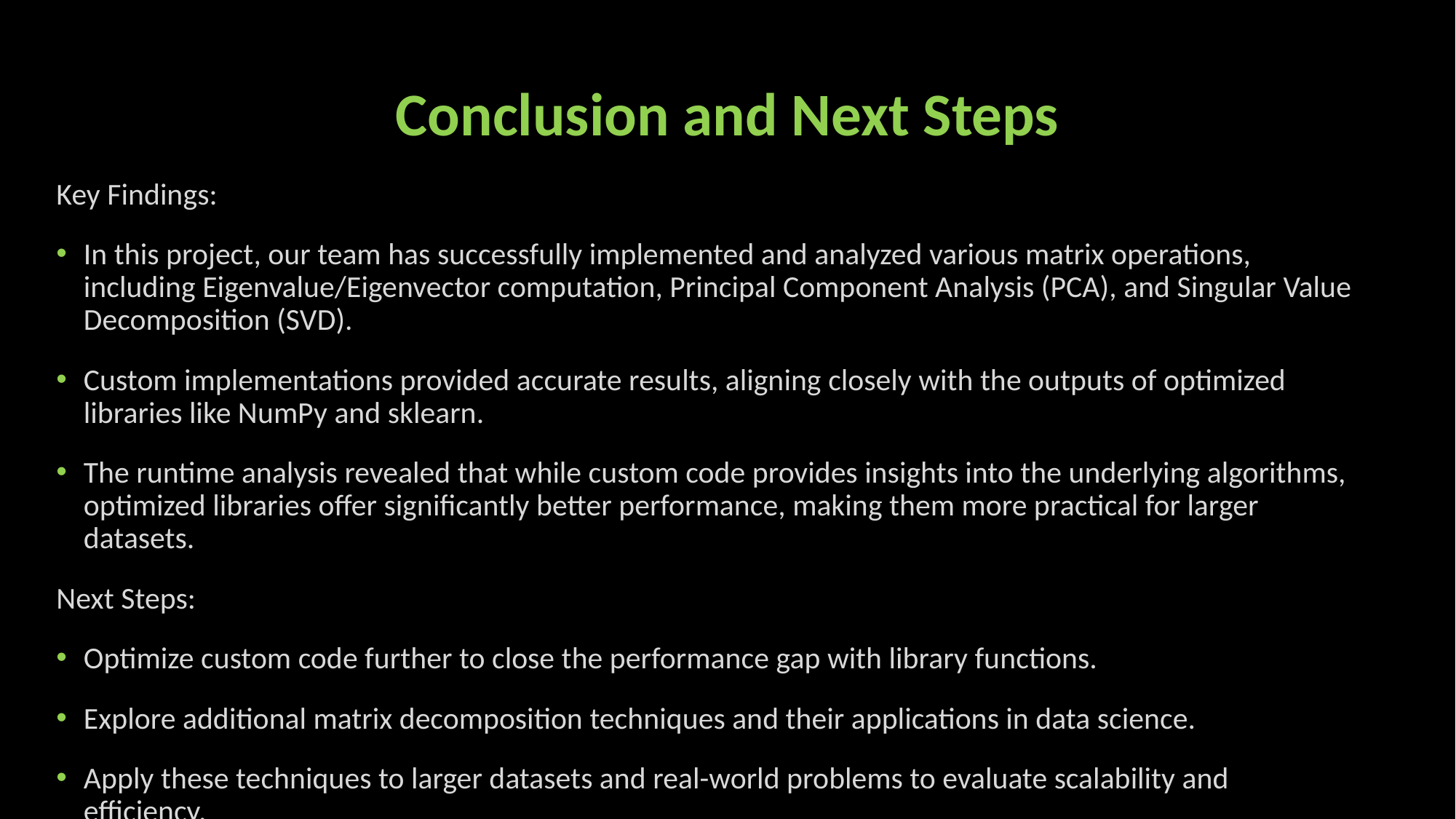

# Conclusion and Next Steps
Key Findings:
In this project, our team has successfully implemented and analyzed various matrix operations, including Eigenvalue/Eigenvector computation, Principal Component Analysis (PCA), and Singular Value Decomposition (SVD).
Custom implementations provided accurate results, aligning closely with the outputs of optimized libraries like NumPy and sklearn.
The runtime analysis revealed that while custom code provides insights into the underlying algorithms, optimized libraries offer significantly better performance, making them more practical for larger datasets.
Next Steps:
Optimize custom code further to close the performance gap with library functions.
Explore additional matrix decomposition techniques and their applications in data science.
Apply these techniques to larger datasets and real-world problems to evaluate scalability and efficiency.